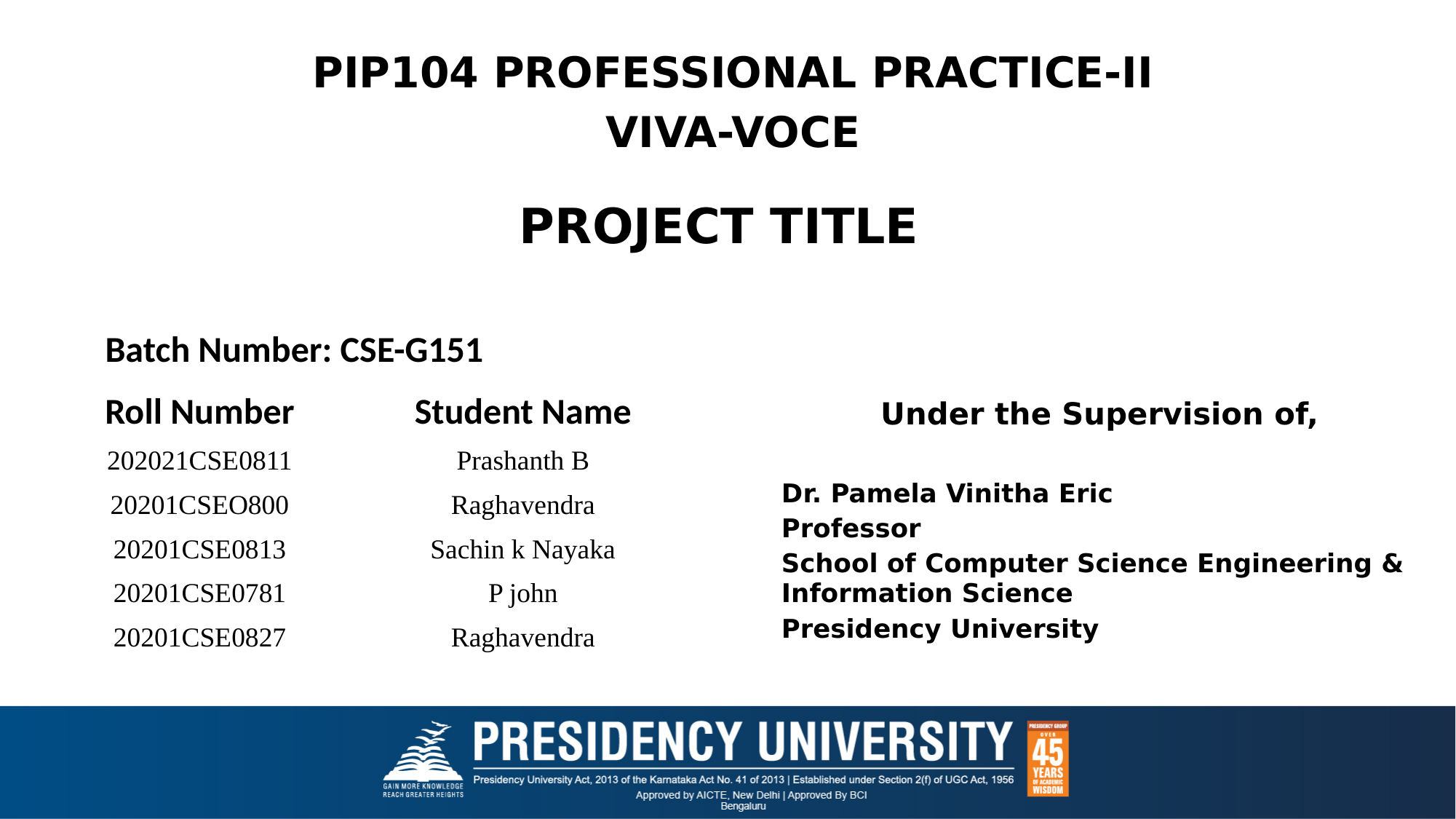

PIP104 PROFESSIONAL PRACTICE-II
VIVA-VOCE
# PROJECT TITLE
Batch Number: CSE-G151

Under the Supervision of,

Dr. Pamela Vinitha Eric
Professor
School of Computer Science Engineering & Information Science
Presidency University

| Roll Number | Student Name |
| --- | --- |
| 202021CSE0811 | Prashanth B |
| 20201CSEO800 | Raghavendra |
| 20201CSE0813 | Sachin k Nayaka |
| 20201CSE0781 | P john |
| 20201CSE0827 | Raghavendra |